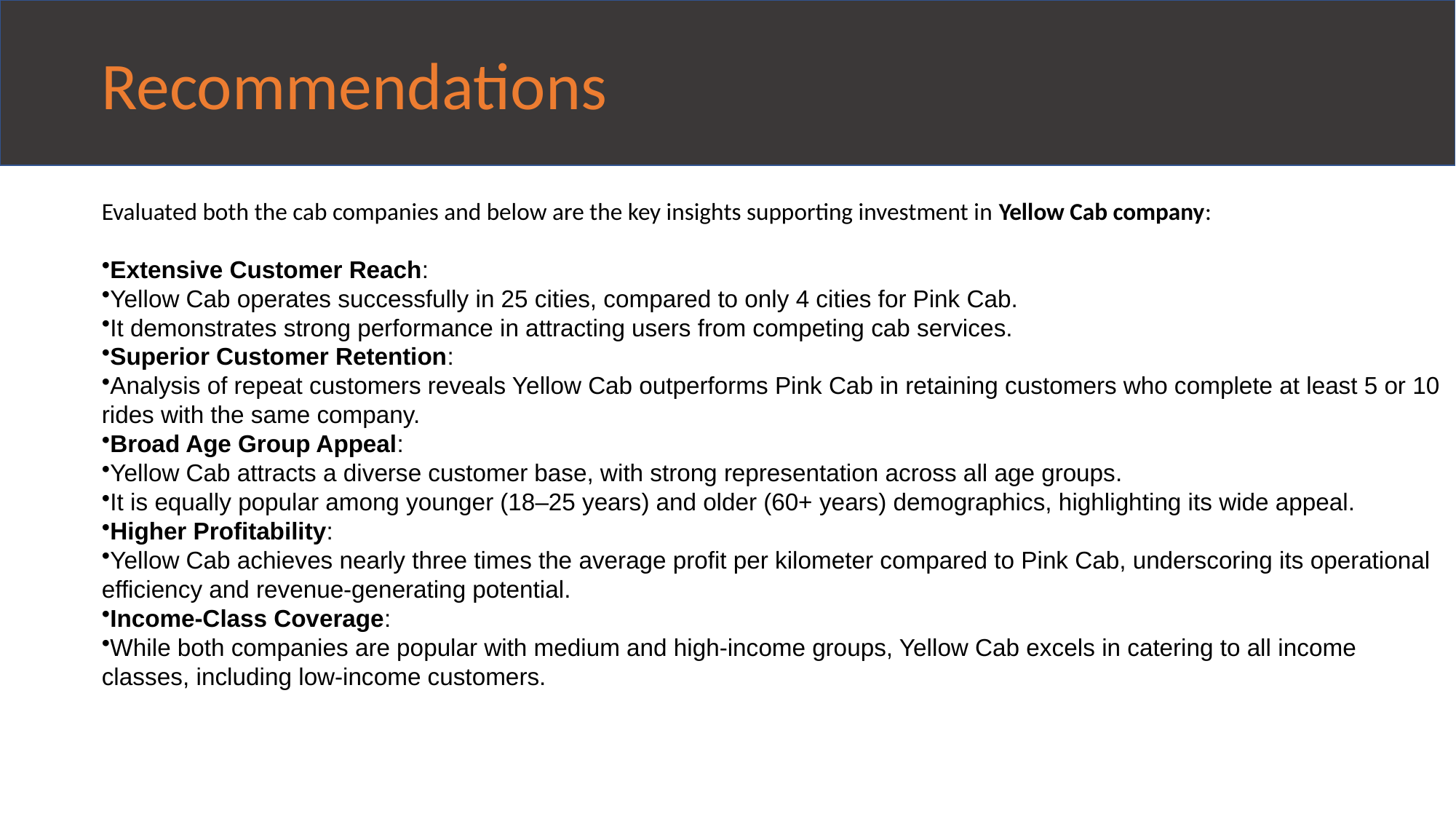

Recommendations
Evaluated both the cab companies and below are the key insights supporting investment in Yellow Cab company:

Extensive Customer Reach:
Yellow Cab operates successfully in 25 cities, compared to only 4 cities for Pink Cab.
It demonstrates strong performance in attracting users from competing cab services.
Superior Customer Retention:
Analysis of repeat customers reveals Yellow Cab outperforms Pink Cab in retaining customers who complete at least 5 or 10 rides with the same company.
Broad Age Group Appeal:
Yellow Cab attracts a diverse customer base, with strong representation across all age groups.
It is equally popular among younger (18–25 years) and older (60+ years) demographics, highlighting its wide appeal.
Higher Profitability:
Yellow Cab achieves nearly three times the average profit per kilometer compared to Pink Cab, underscoring its operational efficiency and revenue-generating potential.
Income-Class Coverage:
While both companies are popular with medium and high-income groups, Yellow Cab excels in catering to all income classes, including low-income customers.